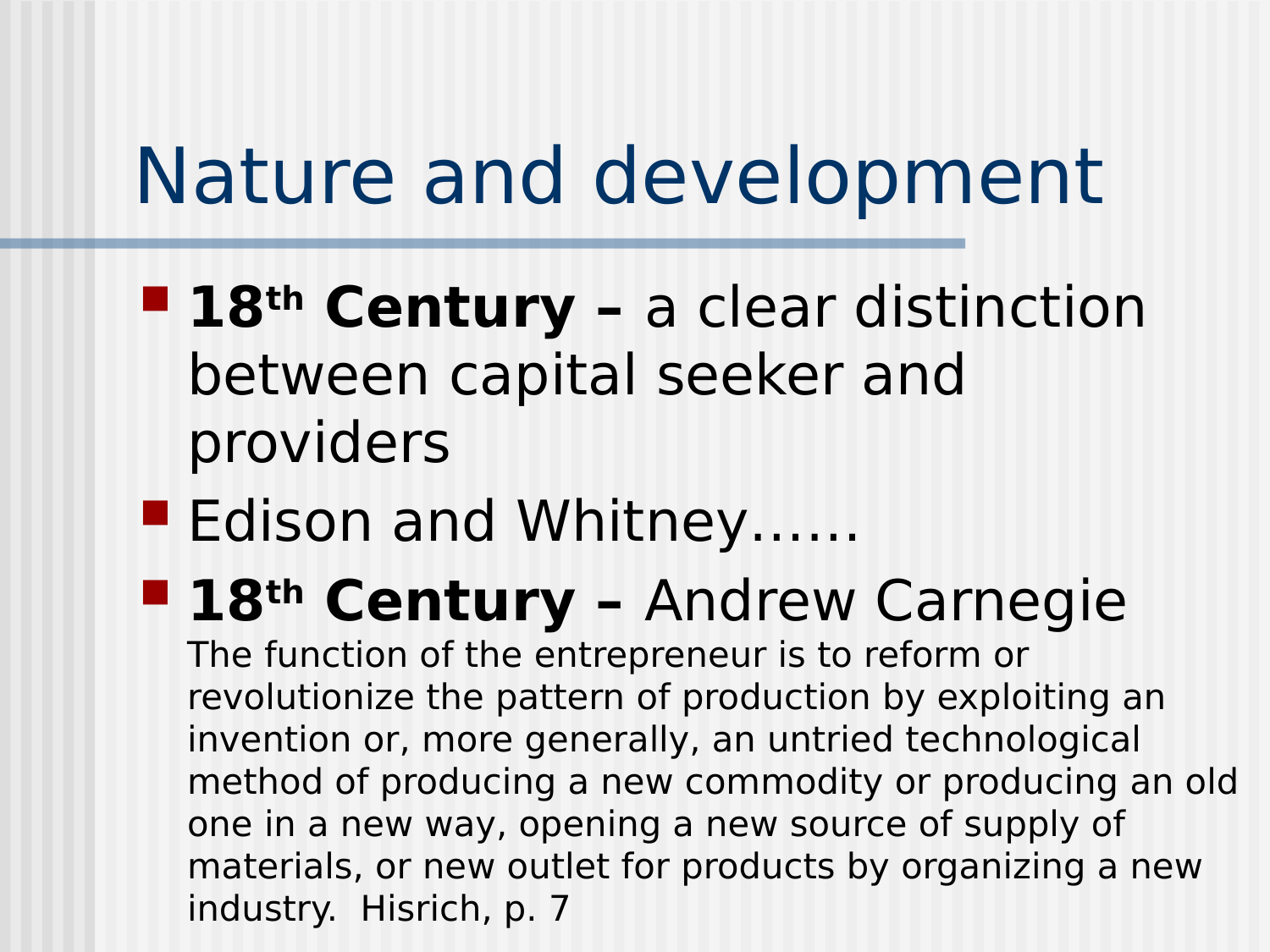

# Nature and development
18th Century – a clear distinction between capital seeker and providers
Edison and Whitney……
18th Century – Andrew Carnegie   The function of the entrepreneur is to reform or revolutionize the pattern of production by exploiting an invention or, more generally, an untried technological method of producing a new commodity or producing an old one in a new way, opening a new source of supply of materials, or new outlet for products by organizing a new industry.  Hisrich, p. 7